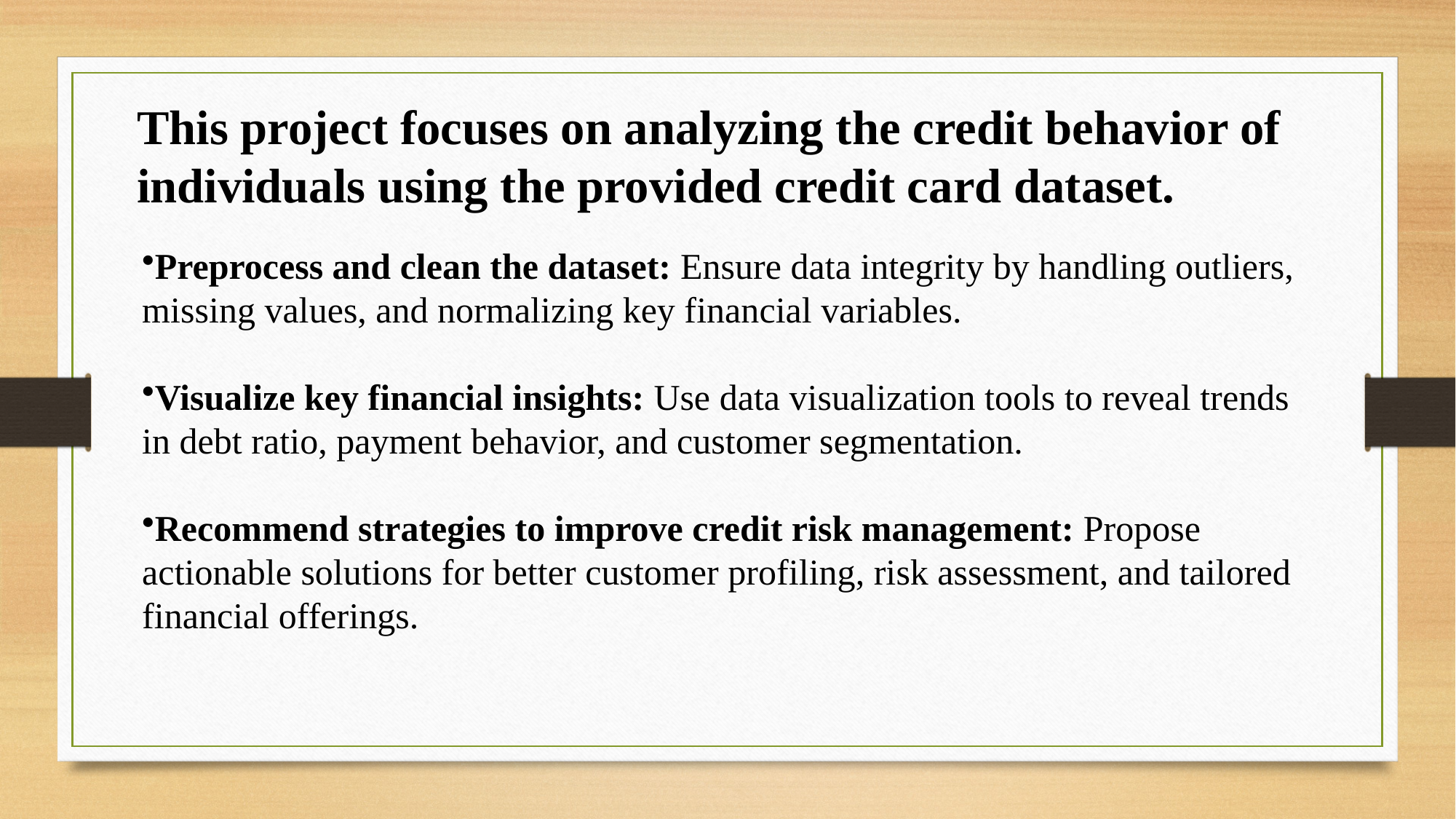

This project focuses on analyzing the credit behavior of individuals using the provided credit card dataset.

Preprocess and clean the dataset: Ensure data integrity by handling outliers, missing values, and normalizing key financial variables.

Visualize key financial insights: Use data visualization tools to reveal trends in debt ratio, payment behavior, and customer segmentation.

Recommend strategies to improve credit risk management: Propose actionable solutions for better customer profiling, risk assessment, and tailored financial offerings.